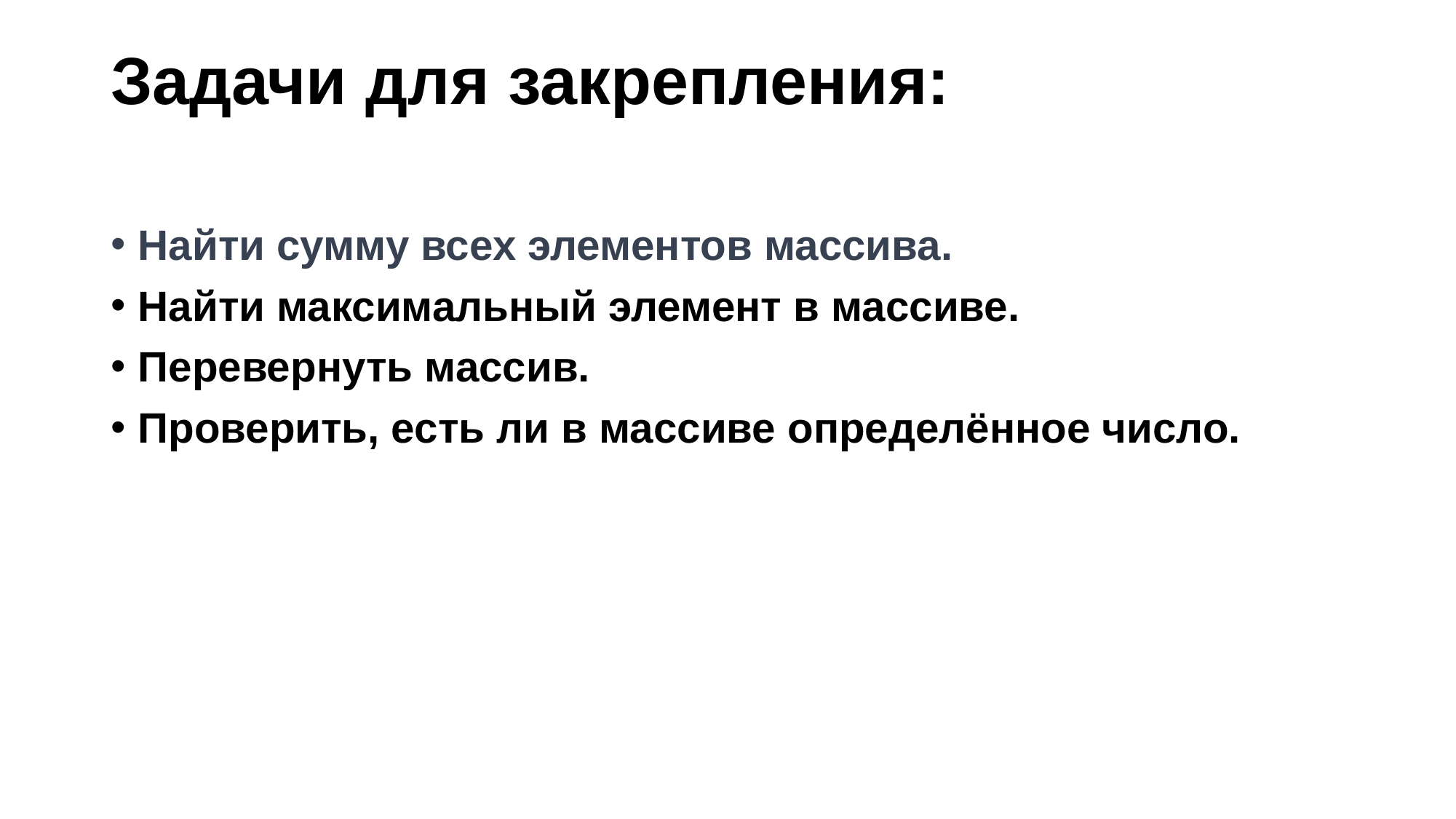

# Задачи для закрепления:
Найти сумму всех элементов массива.
Найти максимальный элемент в массиве.
Перевернуть массив.
Проверить, есть ли в массиве определённое число.